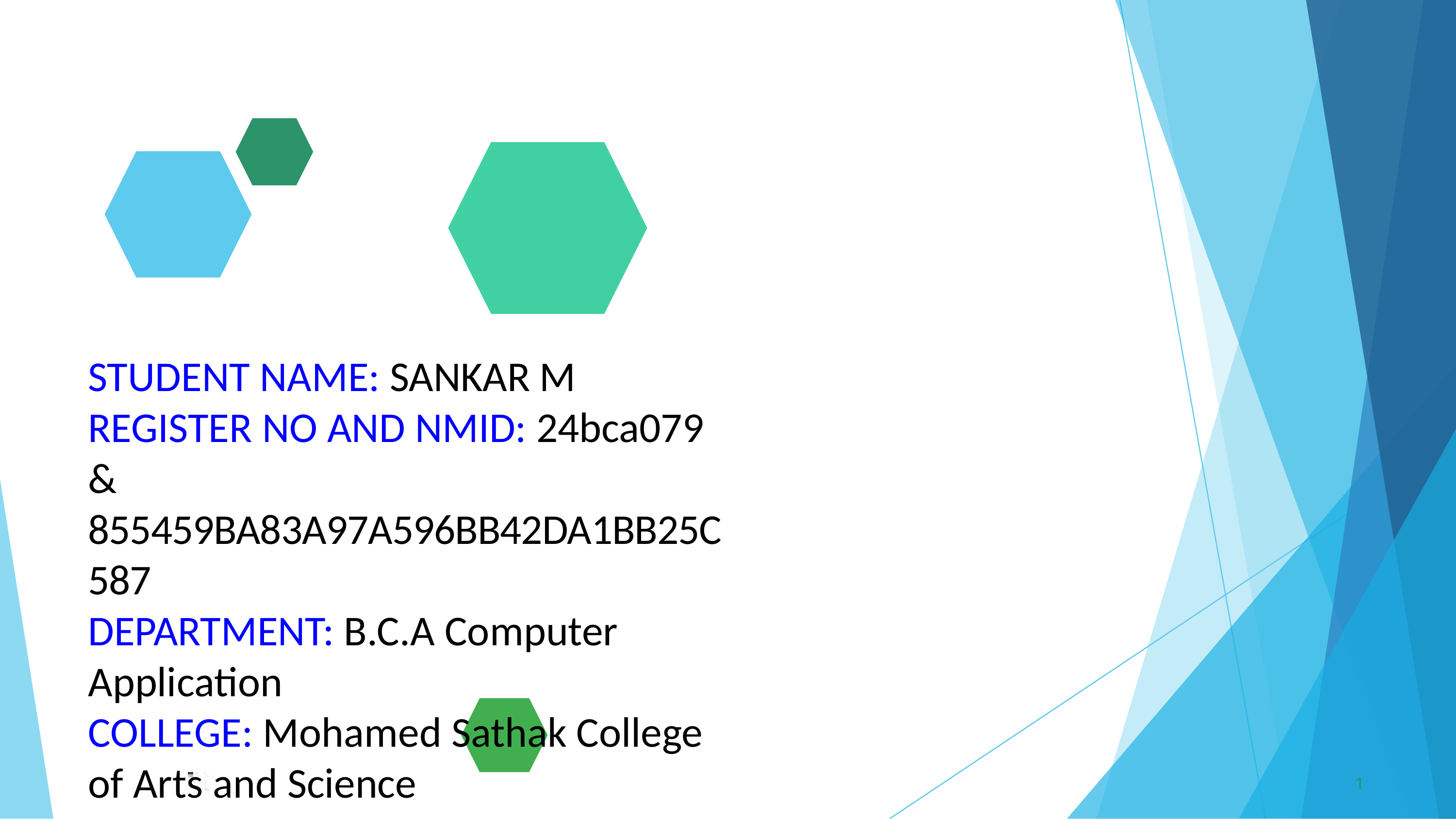

STUDENT NAME: SANKAR M REGISTER NO AND NMID: 24bca079 & 855459BA83A97A596BB42DA1BB25C587
DEPARTMENT: B.C.A Computer Application
COLLEGE: Mohamed Sathak College of Arts and Science
1